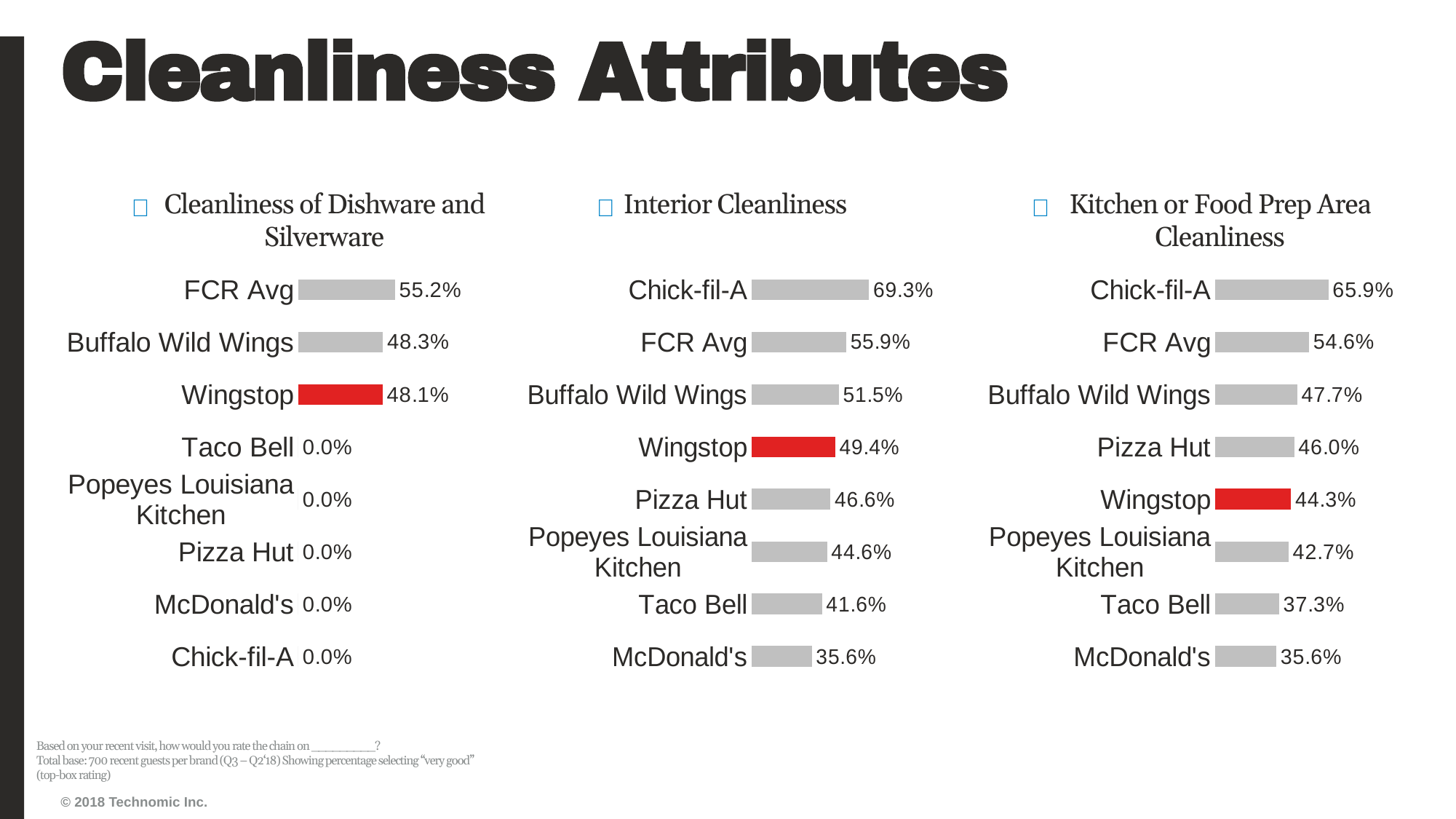

# Cleanliness Attributes
Cleanliness of Dishware and Silverware
Interior Cleanliness
Kitchen or Food Prep Area Cleanliness

### Chart

| Category | Series1 |
|---|---|
| Chick-fil-A | 0.0 |
| McDonald's | 0.0 |
| Pizza Hut | 0.0 |
| Popeyes Louisiana Kitchen | 0.0 |
| Taco Bell | 0.0 |
| Wingstop | 0.48140495867768596 |
| Buffalo Wild Wings | 0.48335974643423135 |
| FCR Avg | 0.5517788823148677 |

### Chart

| Category | Series1 |
|---|---|
| McDonald's | 0.3560311284046693 |
| Taco Bell | 0.41596638655462187 |
| Popeyes Louisiana Kitchen | 0.4460694698354662 |
| Pizza Hut | 0.4658040665434381 |
| Wingstop | 0.49390243902439024 |
| Buffalo Wild Wings | 0.5153284671532846 |
| FCR Avg | 0.5587967236335207 |
| Chick-fil-A | 0.6931407942238267 |

### Chart

| Category | Series1 |
|---|---|
| McDonald's | 0.35570469798657717 |
| Taco Bell | 0.3728813559322034 |
| Popeyes Louisiana Kitchen | 0.4270386266094421 |
| Wingstop | 0.4425925925925926 |
| Pizza Hut | 0.45979899497487436 |
| Buffalo Wild Wings | 0.4772727272727273 |
| FCR Avg | 0.5462541527354652 |
| Chick-fil-A | 0.6589327146171694 |
Based on your recent visit, how would you rate the chain on _________?                                           Total base: 700 recent guests per brand (Q3 – Q2‘18) Showing percentage selecting “very good” (top-box rating)